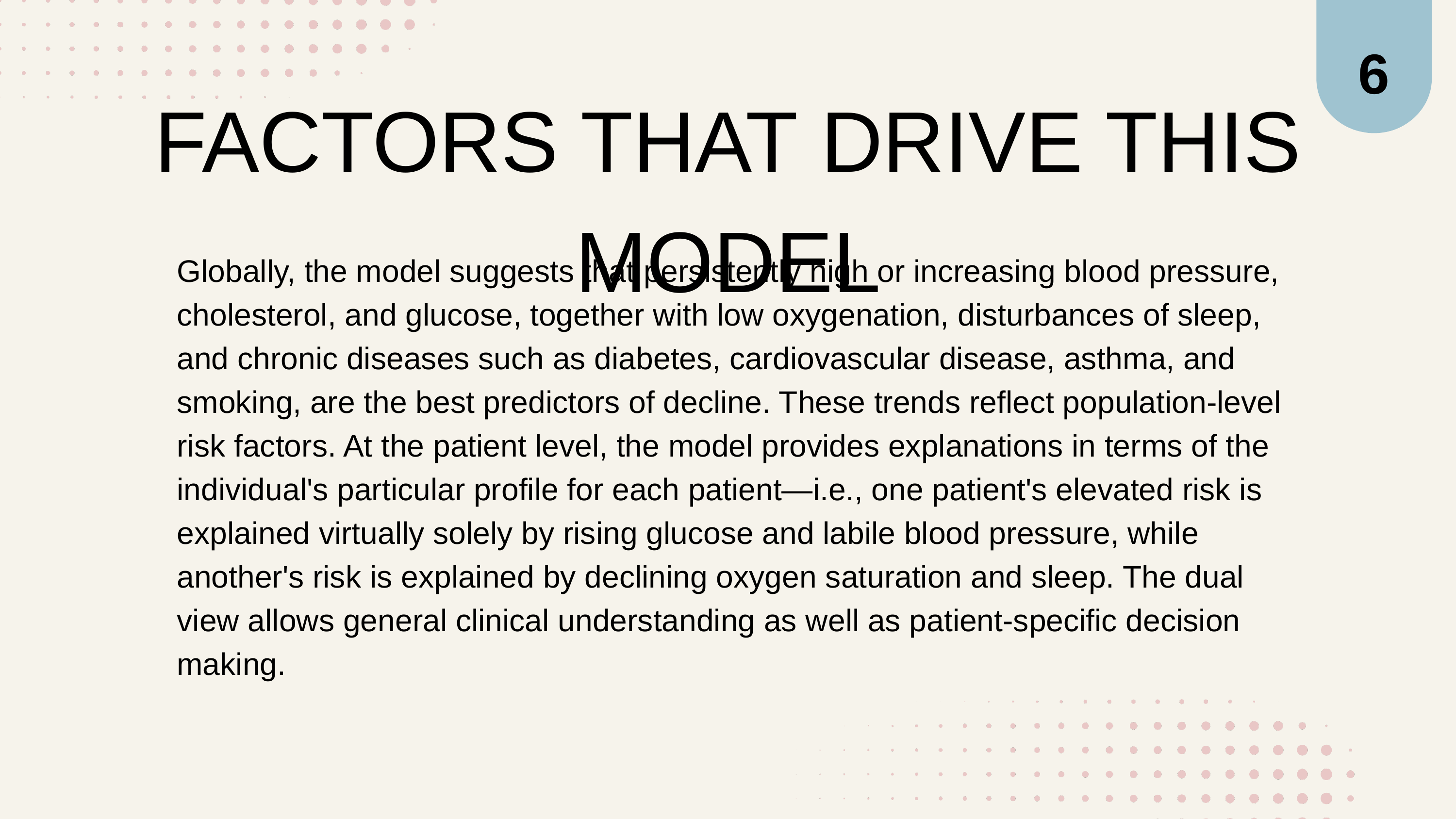

6

FACTORS THAT DRIVE THIS MODEL
Globally, the model suggests that persistently high or increasing blood pressure, cholesterol, and glucose, together with low oxygenation, disturbances of sleep, and chronic diseases such as diabetes, cardiovascular disease, asthma, and smoking, are the best predictors of decline. These trends reflect population-level risk factors. At the patient level, the model provides explanations in terms of the individual's particular profile for each patient—i.e., one patient's elevated risk is explained virtually solely by rising glucose and labile blood pressure, while another's risk is explained by declining oxygen saturation and sleep. The dual view allows general clinical understanding as well as patient-specific decision making.